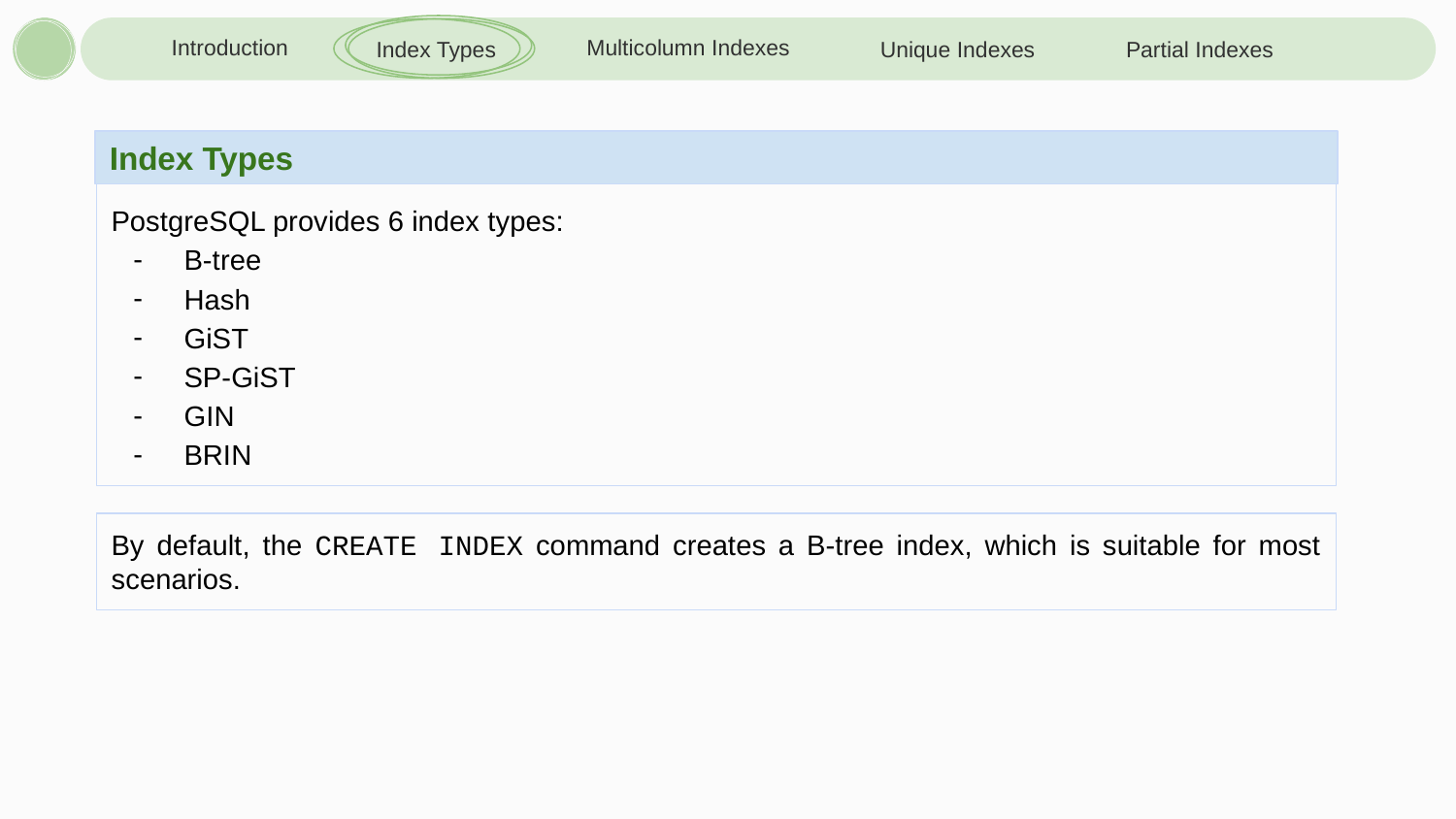

Introduction
Multicolumn Indexes
Index Types
Unique Indexes
Partial Indexes
Index Types
PostgreSQL provides 6 index types:
B-tree
Hash
GiST
SP-GiST
GIN
BRIN
By default, the CREATE INDEX command creates a B-tree index, which is suitable for most scenarios.